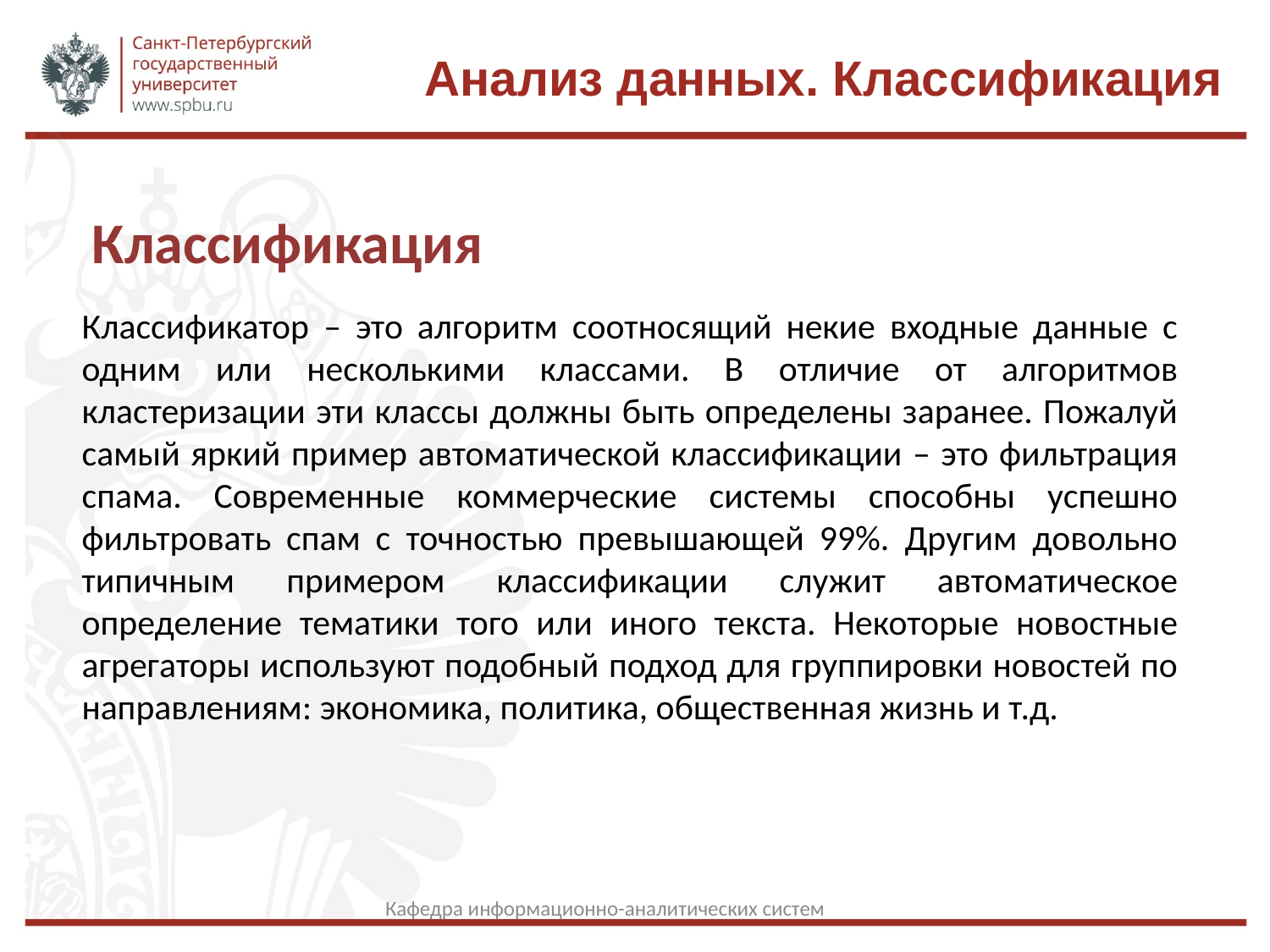

Анализ данных. Классификация

Классификация

Классификатор – это алгоритм соотносящий некие входные данные с одним или несколькими классами. В отличие от алгоритмов кластеризации эти классы должны быть определены заранее. Пожалуй самый яркий пример автоматической классификации – это фильтрация спама. Современные коммерческие системы способны успешно фильтровать спам с точностью превышающей 99%. Другим довольно типичным примером классификации служит автоматическое определение тематики того или иного текста. Некоторые новостные агрегаторы используют подобный подход для группировки новостей по направлениям: экономика, политика, общественная жизнь и т.д.

Кафедра информационно-аналитических систем